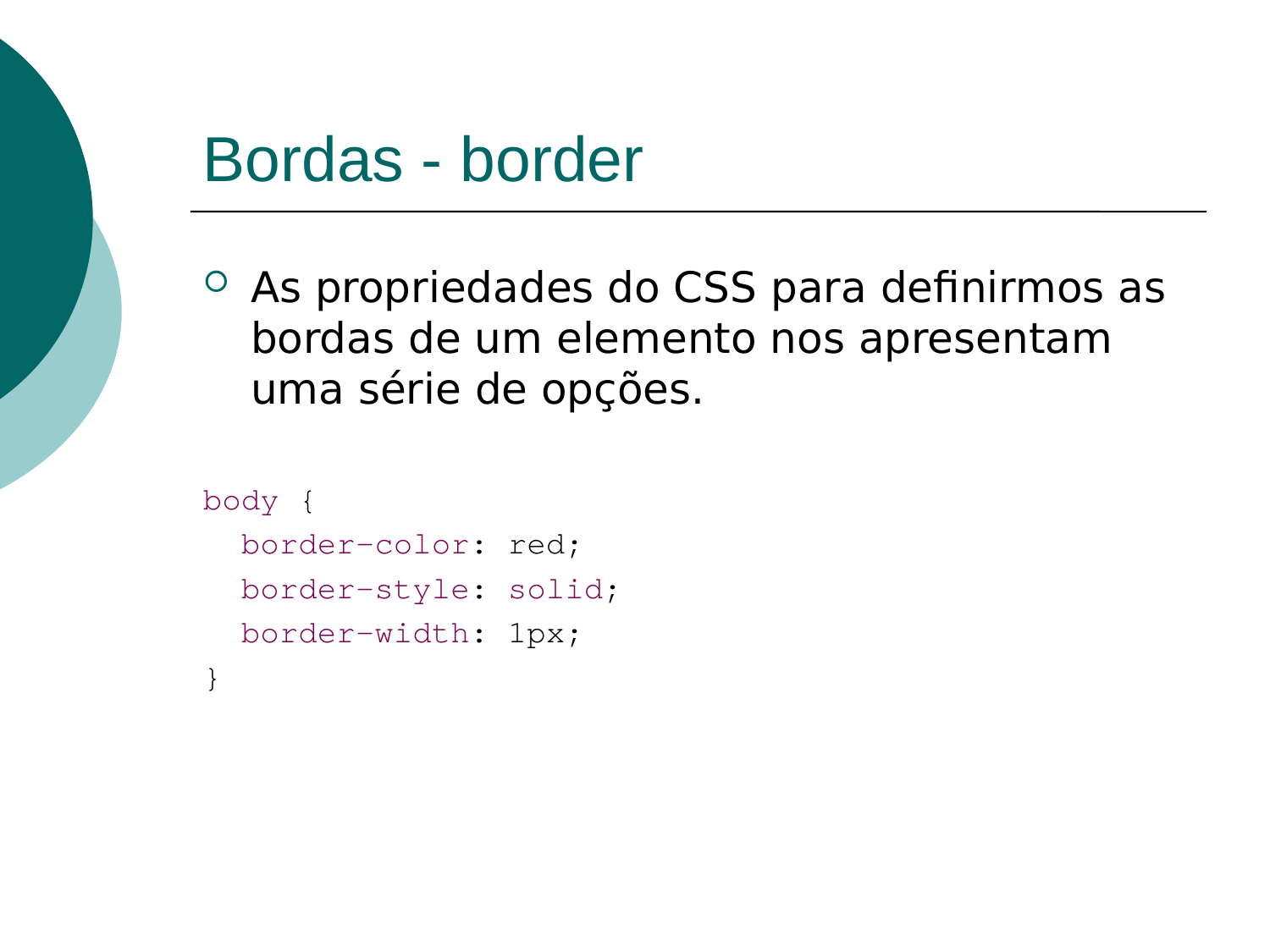

# Bordas - border
As propriedades do CSS para definirmos as bordas de um elemento nos apresentam uma série de opções.

body {
  border-color: red;
  border-style: solid;
  border-width: 1px;
}